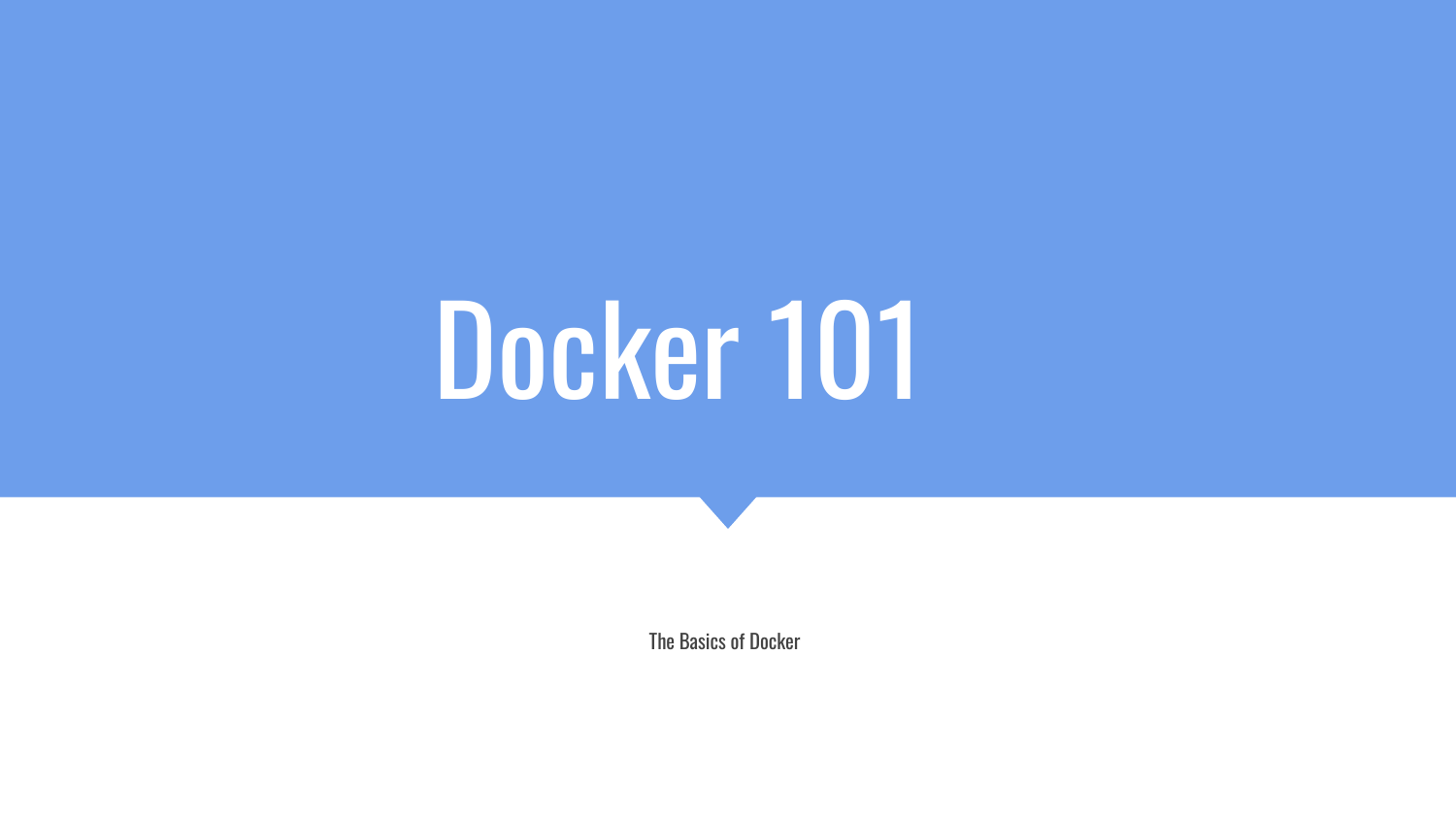

# Docker 101
The Basics of Docker